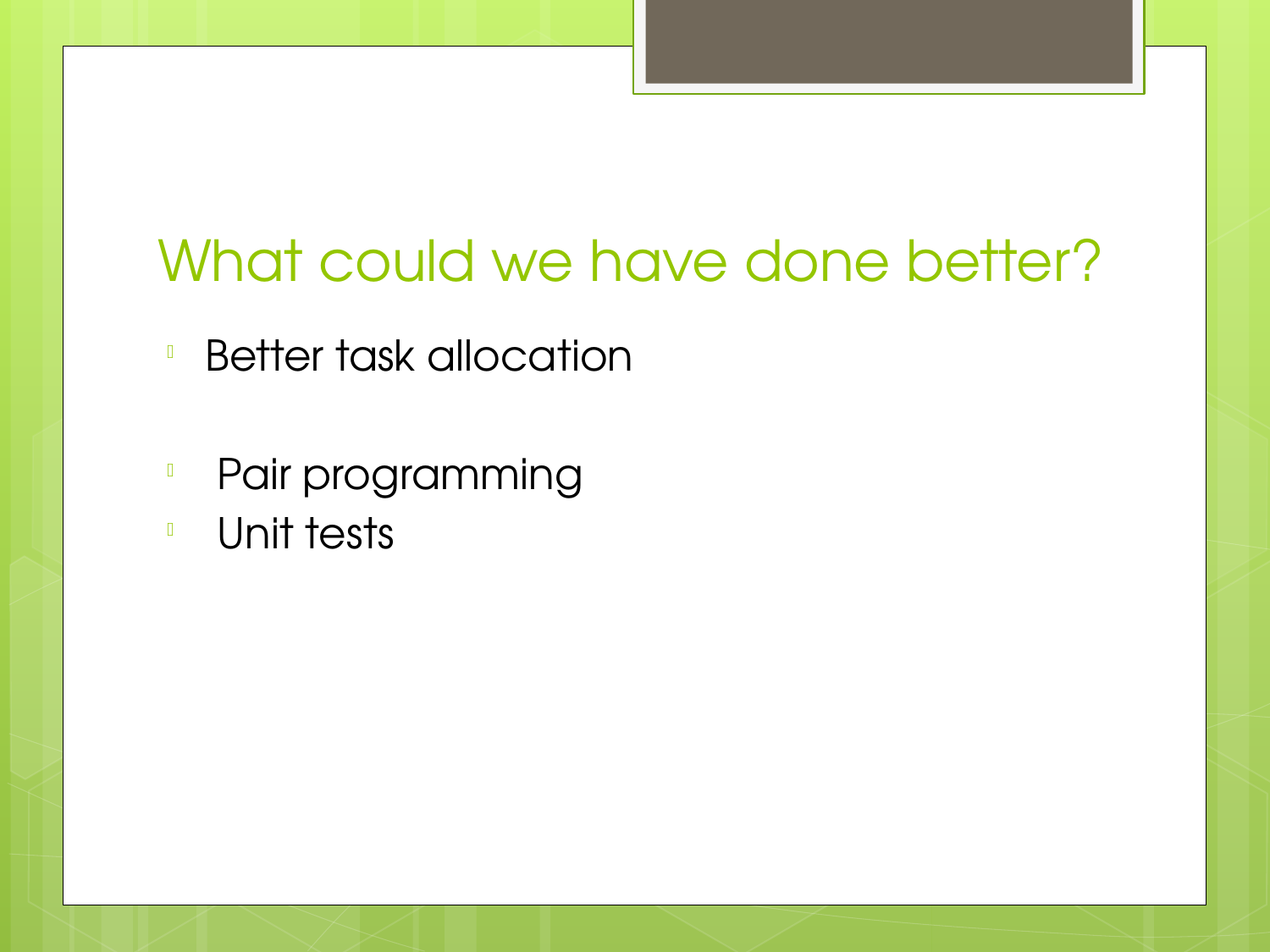

# What could we have done better?
Better task allocation

 Pair programming
 Unit tests